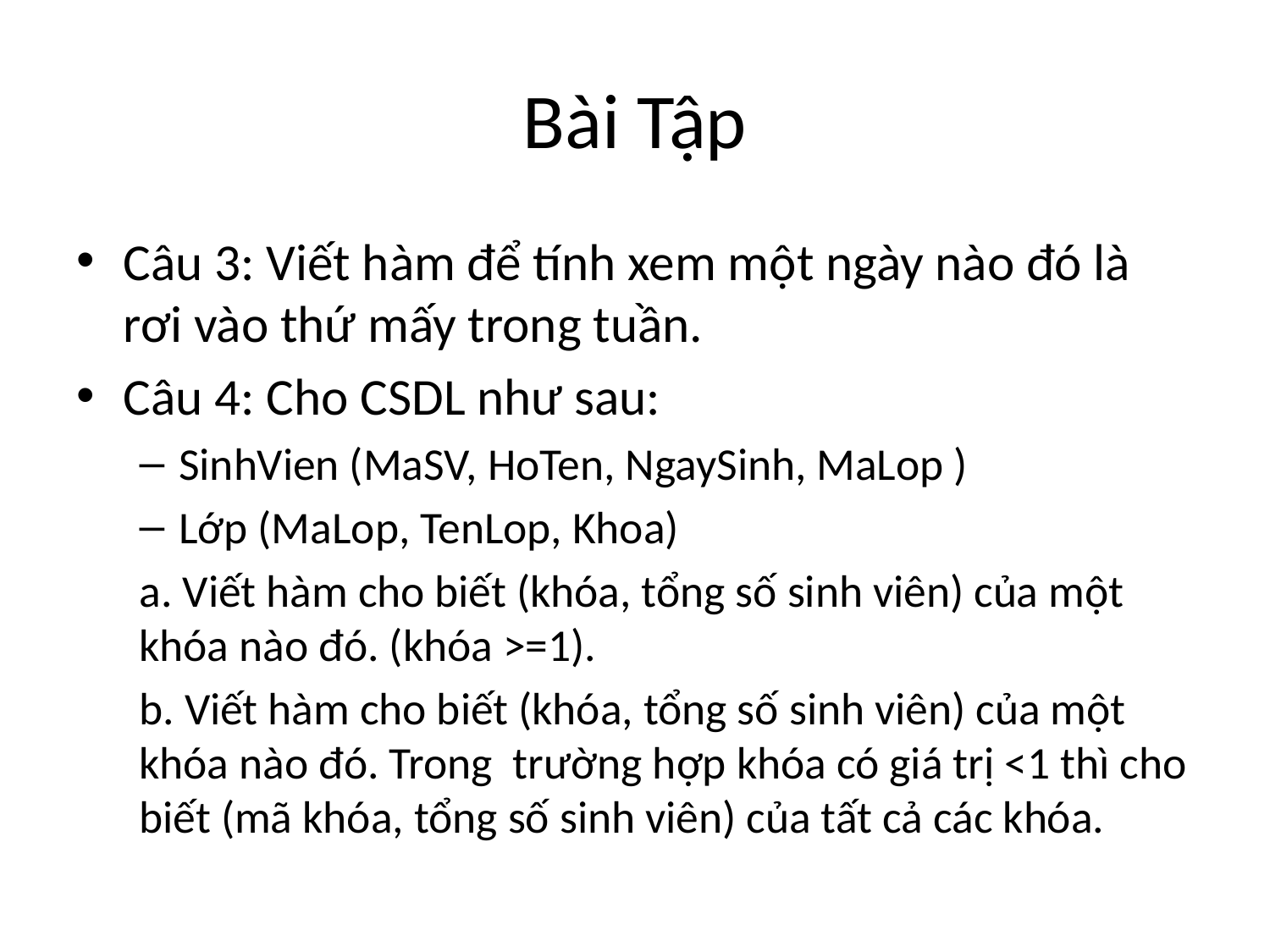

# Bài Tập
Câu 3: Viết hàm để tính xem một ngày nào đó là rơi vào thứ mấy trong tuần.
Câu 4: Cho CSDL như sau:
SinhVien (MaSV, HoTen, NgaySinh, MaLop )
Lớp (MaLop, TenLop, Khoa)
a. Viết hàm cho biết (khóa, tổng số sinh viên) của một  khóa nào đó. (khóa >=1).
b. Viết hàm cho biết (khóa, tổng số sinh viên) của một khóa nào đó. Trong  trường hợp khóa có giá trị <1 thì cho biết (mã khóa, tổng số sinh viên) của tất cả các khóa.